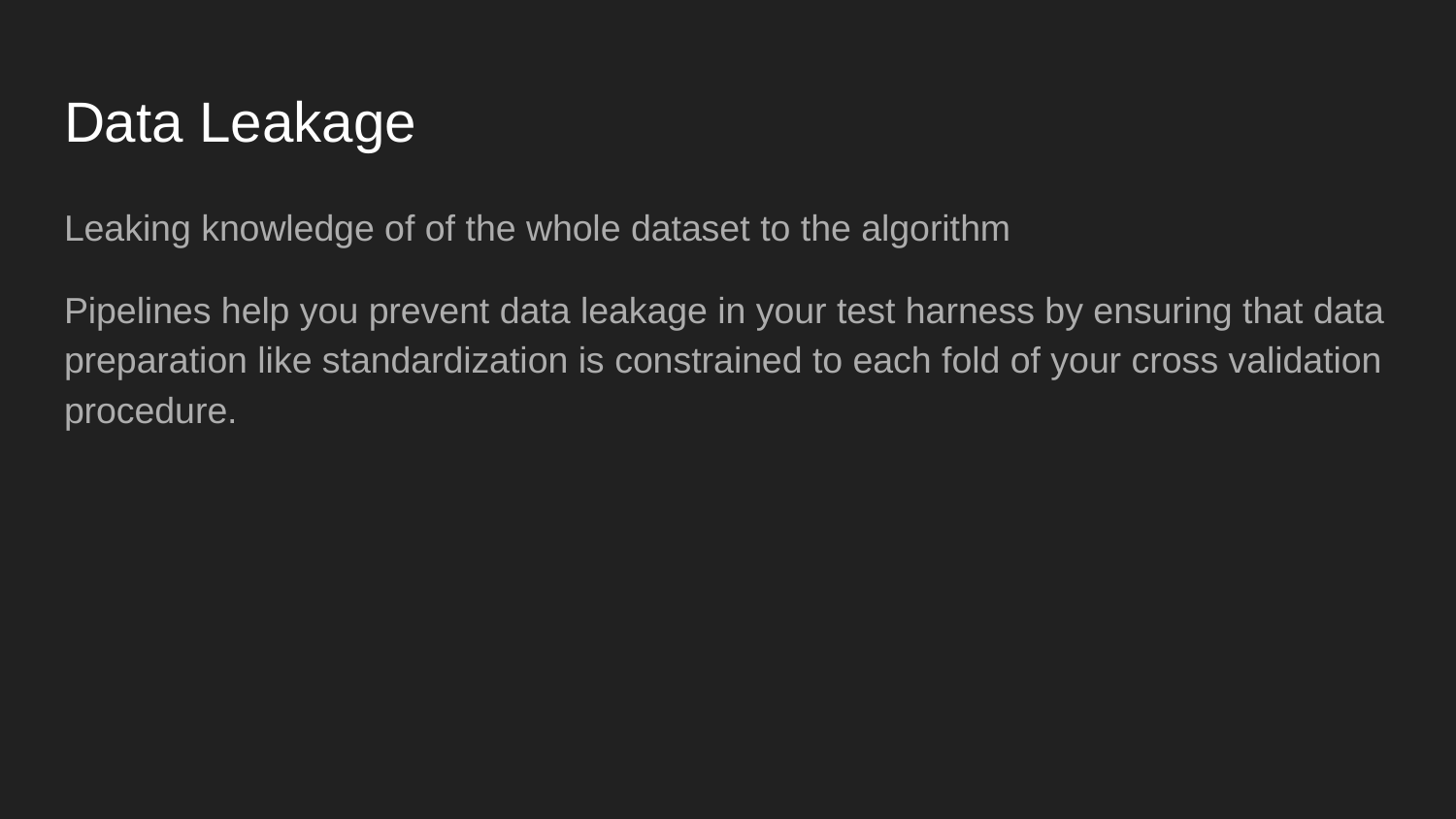

# Data Leakage
Leaking knowledge of of the whole dataset to the algorithm
Pipelines help you prevent data leakage in your test harness by ensuring that data preparation like standardization is constrained to each fold of your cross validation procedure.